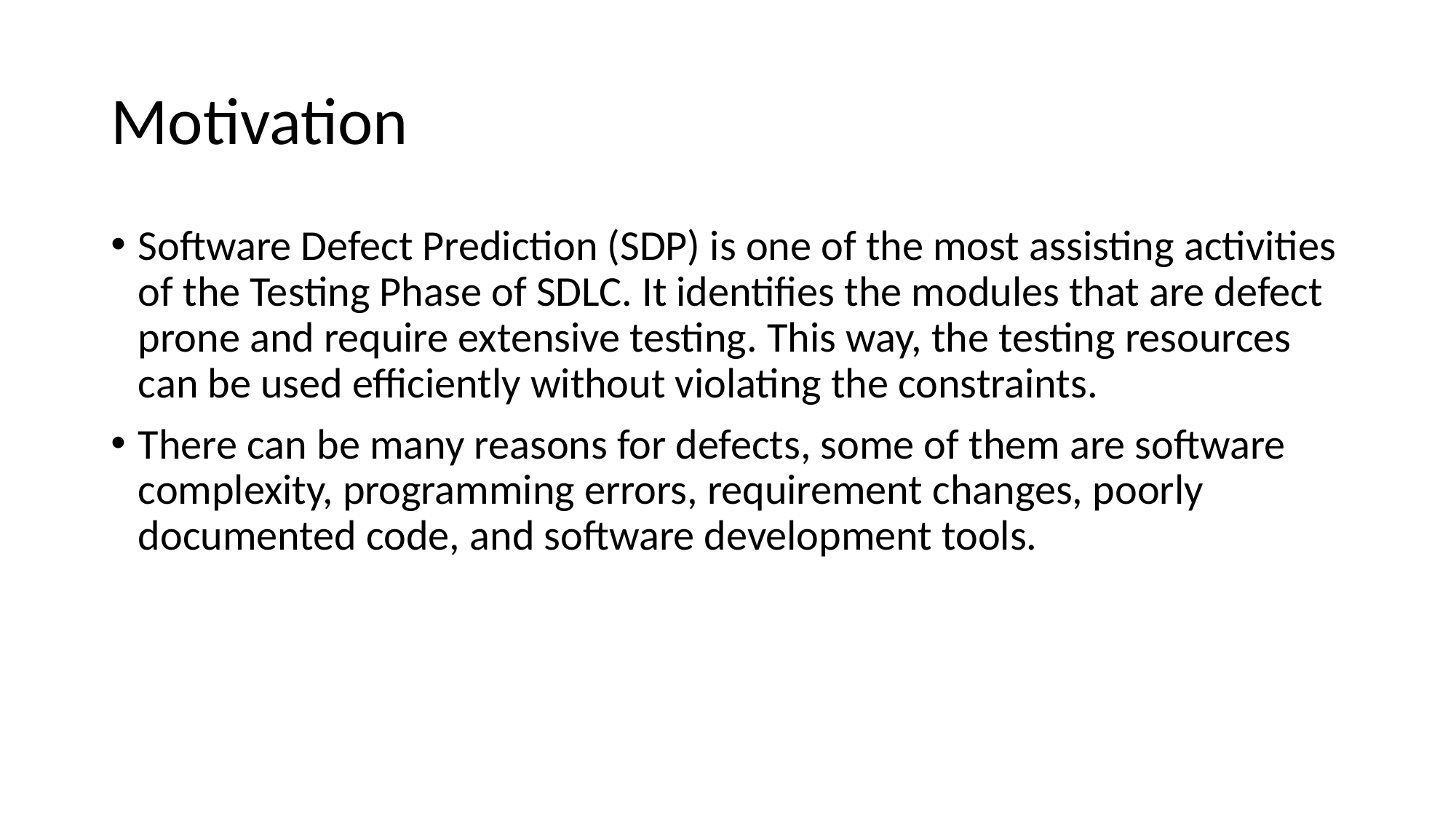

# Motivation
Software Defect Prediction (SDP) is one of the most assisting activities of the Testing Phase of SDLC. It identifies the modules that are defect prone and require extensive testing. This way, the testing resources can be used efficiently without violating the constraints.
There can be many reasons for defects, some of them are software complexity, programming errors, requirement changes, poorly documented code, and software development tools.